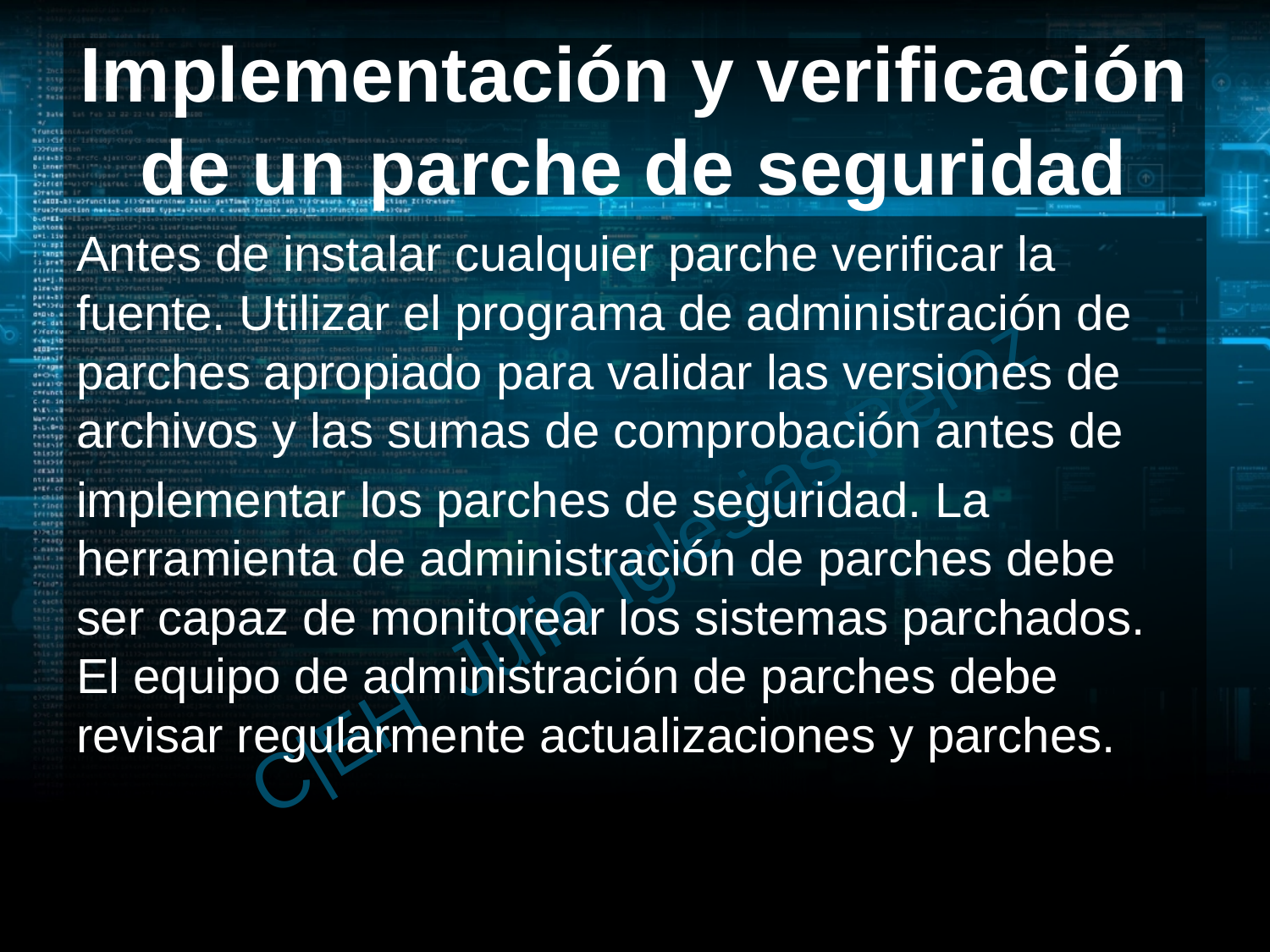

# Implementación y verificación de un parche de seguridad
Antes de instalar cualquier parche verificar la fuente. Utilizar el programa de administración de parches apropiado para validar las versiones de archivos y las sumas de comprobación antes de
implementar los parches de seguridad. La herramienta de administración de parches debe ser capaz de monitorear los sistemas parchados. El equipo de administración de parches debe revisar regularmente actualizaciones y parches.
C|EH  Julio Iglesias Pérez